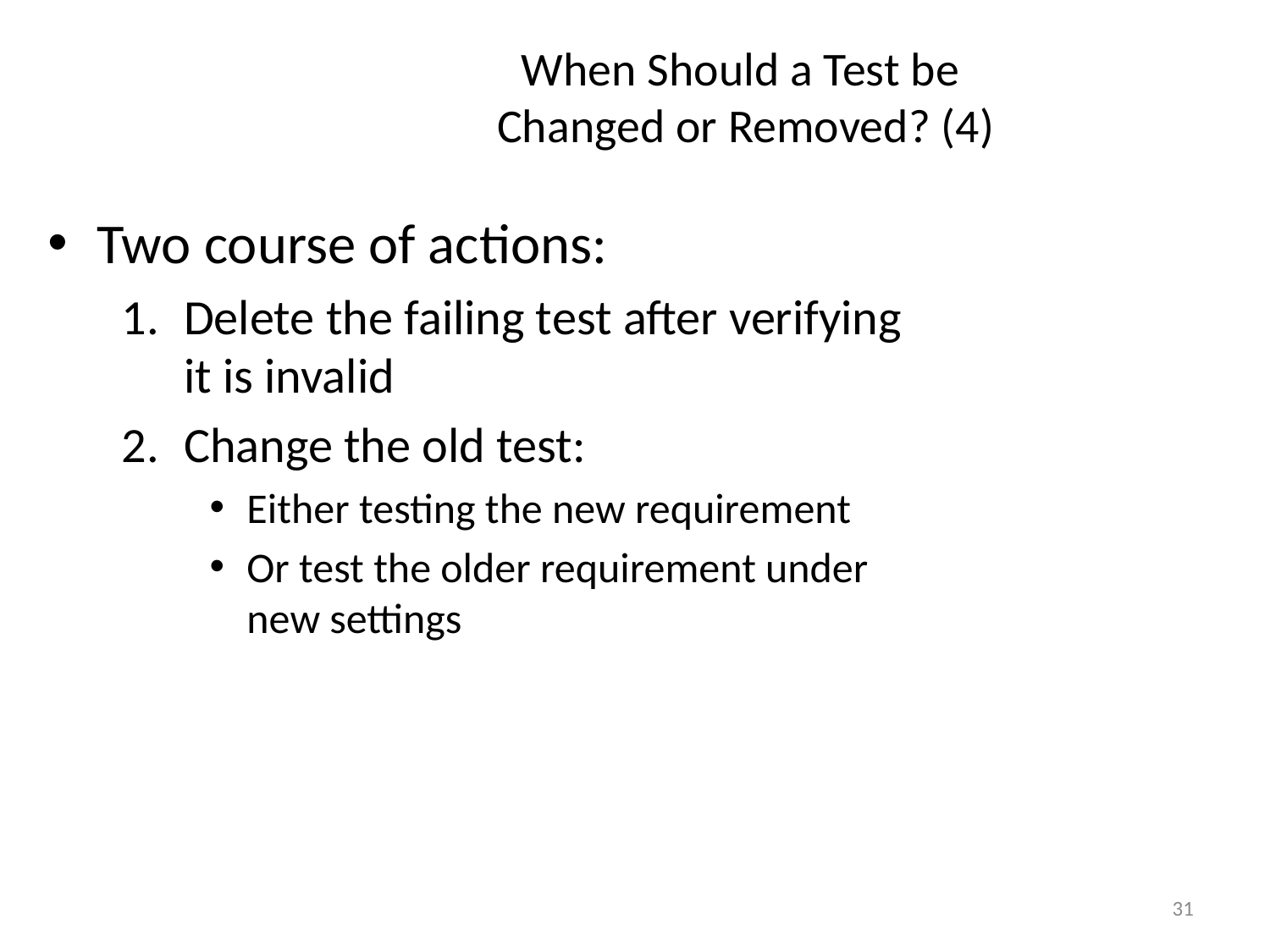

# When Should a Test be Changed or Removed? (4)
Two course of actions:
Delete the failing test after verifying it is invalid
Change the old test:
Either testing the new requirement
Or test the older requirement under new settings
31